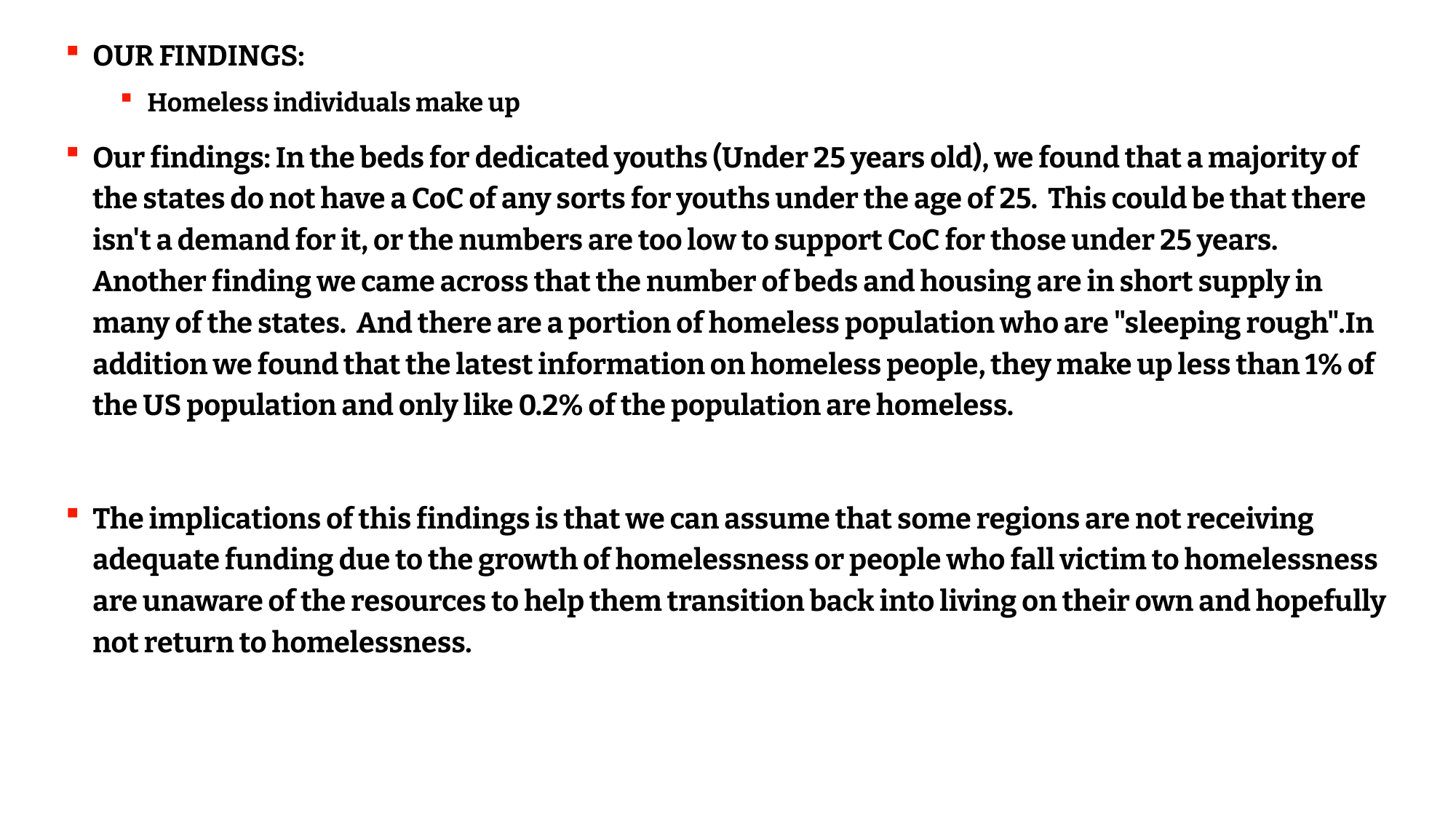

OUR FINDINGS:
Homeless individuals make up
Our findings: In the beds for dedicated youths (Under 25 years old), we found that a majority of the states do not have a CoC of any sorts for youths under the age of 25.  This could be that there isn't a demand for it, or the numbers are too low to support CoC for those under 25 years.  Another finding we came across that the number of beds and housing are in short supply in many of the states.  And there are a portion of homeless population who are "sleeping rough".In addition we found that the latest information on homeless people, they make up less than 1% of the US population and only like 0.2% of the population are homeless.

The implications of this findings is that we can assume that some regions are not receiving adequate funding due to the growth of homelessness or people who fall victim to homelessness are unaware of the resources to help them transition back into living on their own and hopefully not return to homelessness.